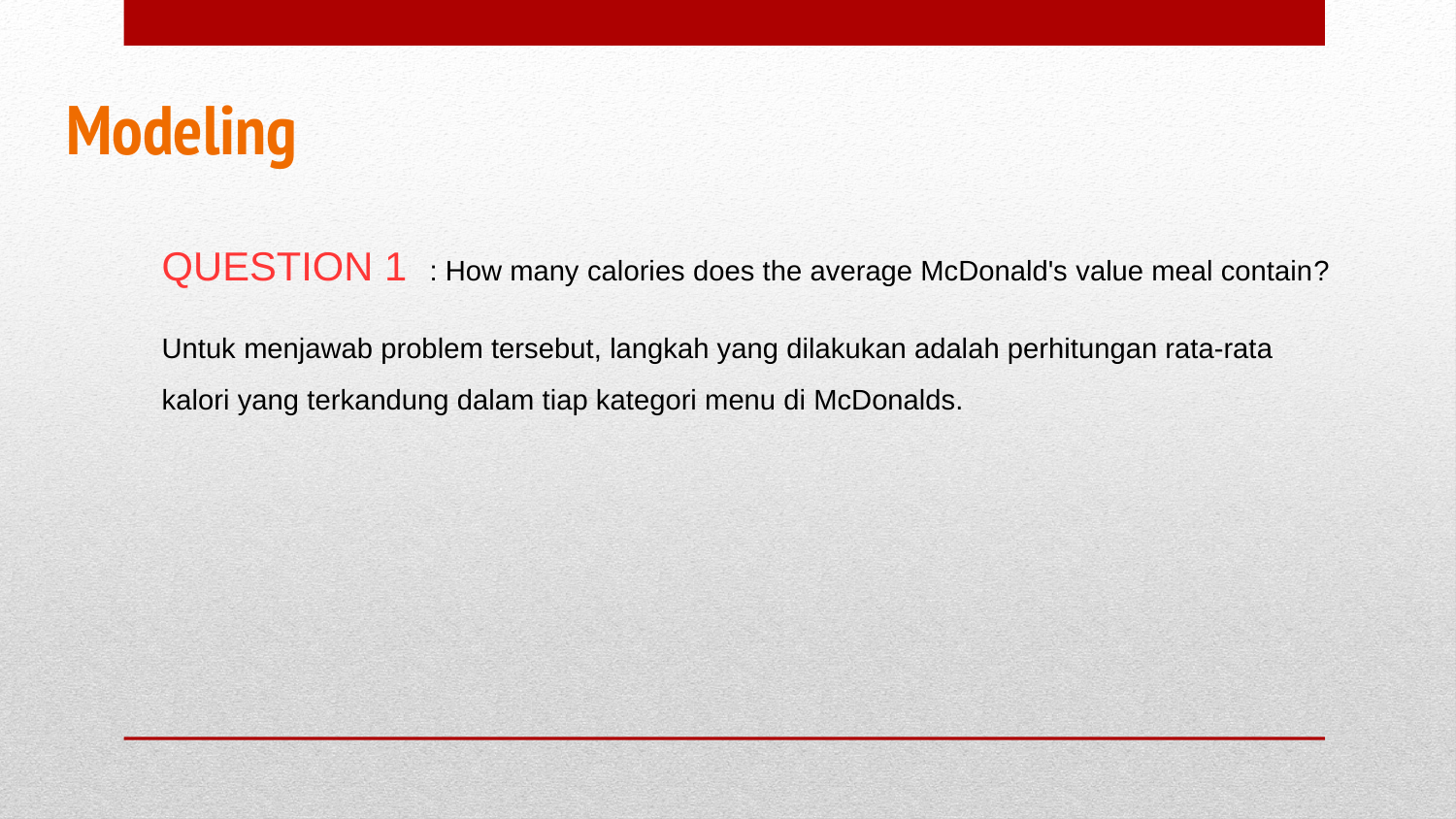

Modeling
QUESTION 1  : How many calories does the average McDonald's value meal contain?
Untuk menjawab problem tersebut, langkah yang dilakukan adalah perhitungan rata-rata kalori yang terkandung dalam tiap kategori menu di McDonalds.